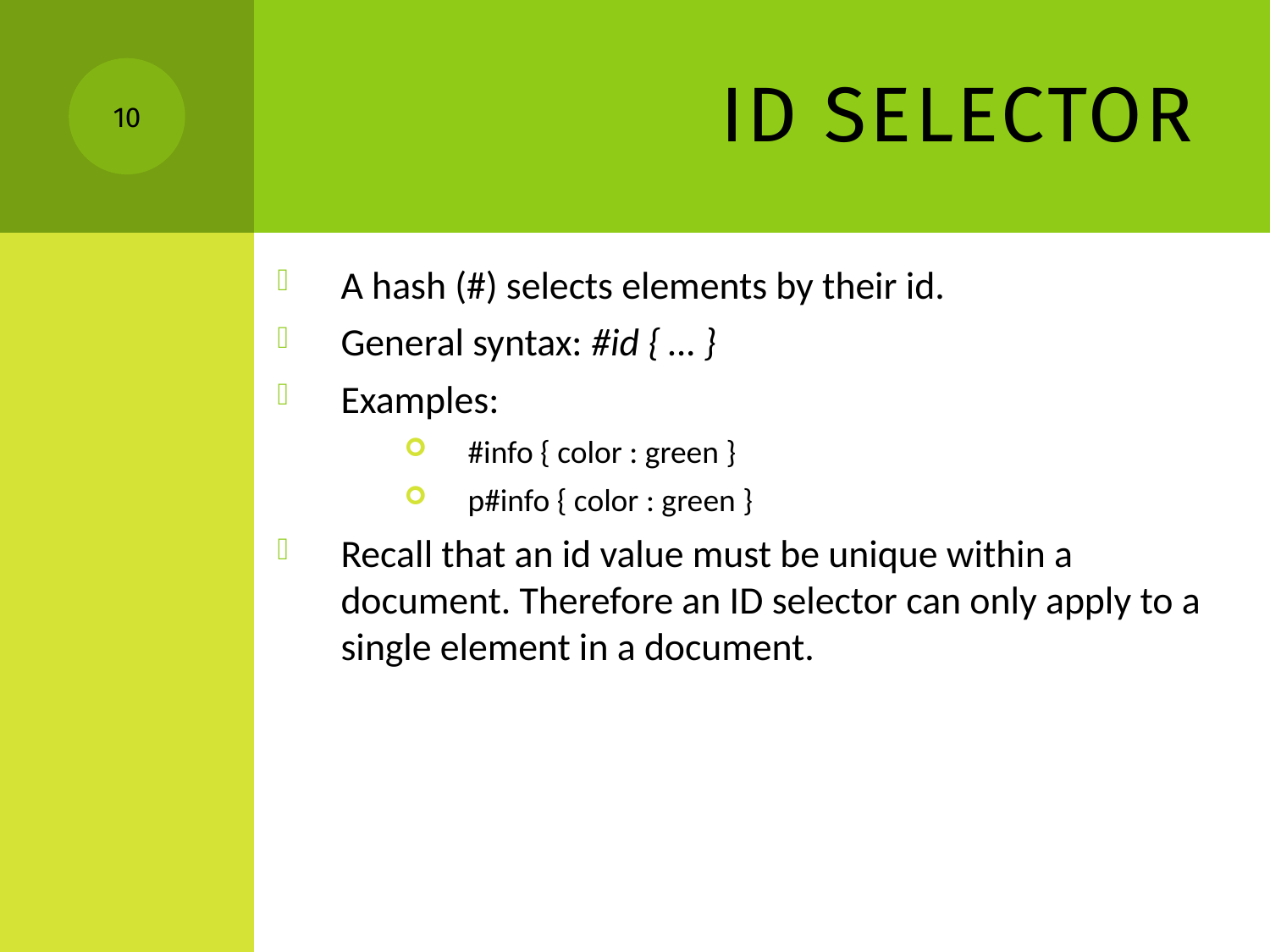

# ID Selector
10
A hash (#) selects elements by their id.
General syntax: #id { … }
Examples:
#info { color : green }
p#info { color : green }
Recall that an id value must be unique within a document. Therefore an ID selector can only apply to a single element in a document.